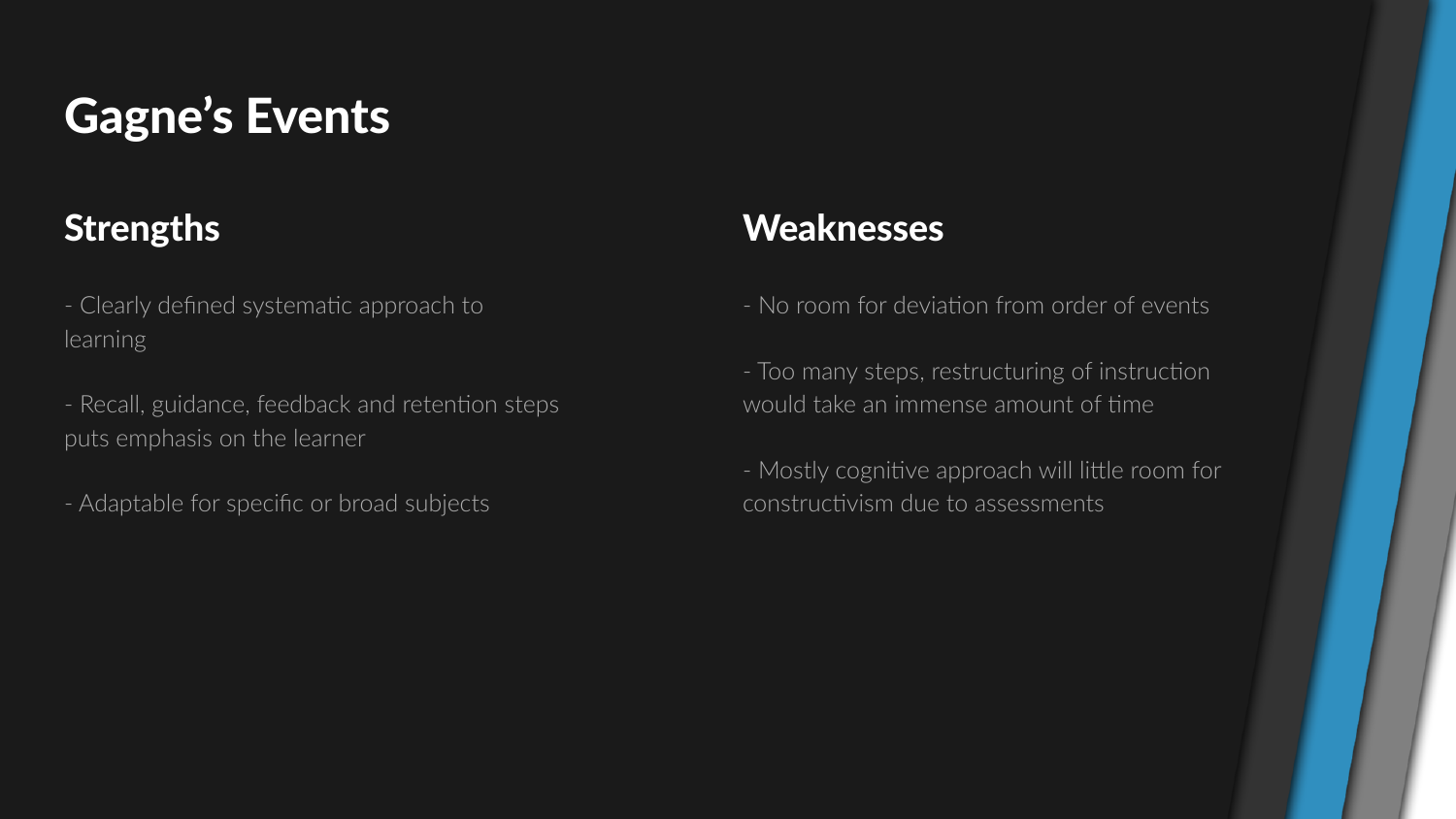

# Gagne’s Events
Strengths
Weaknesses
- Clearly defined systematic approach to learning
- Recall, guidance, feedback and retention steps puts emphasis on the learner
- Adaptable for specific or broad subjects
- No room for deviation from order of events
- Too many steps, restructuring of instruction would take an immense amount of time
- Mostly cognitive approach will little room for constructivism due to assessments